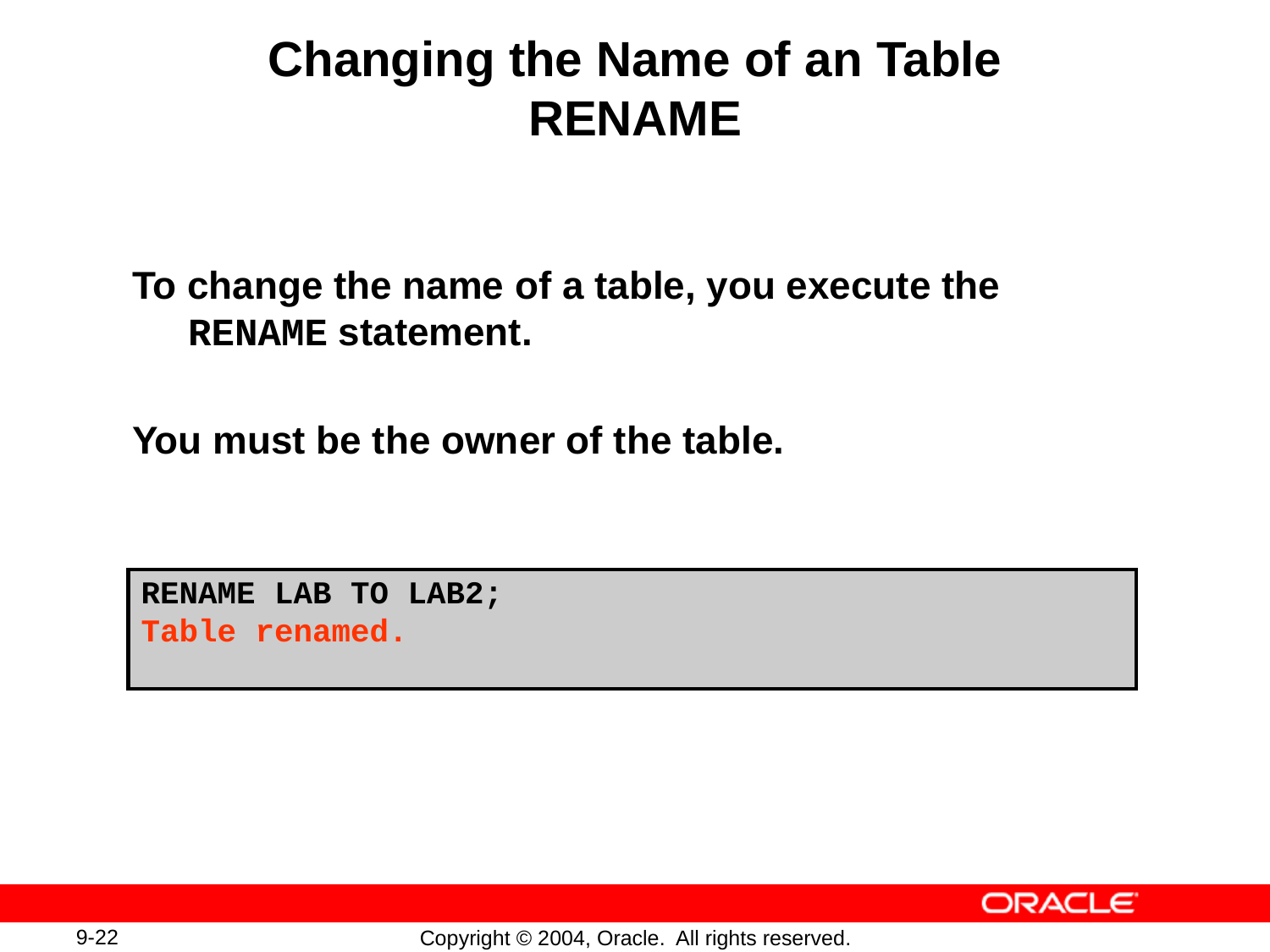

# Changing the Name of an Table RENAME
To change the name of a table, you execute the RENAME statement.

You must be the owner of the table.
RENAME LAB TO LAB2;
Table renamed.